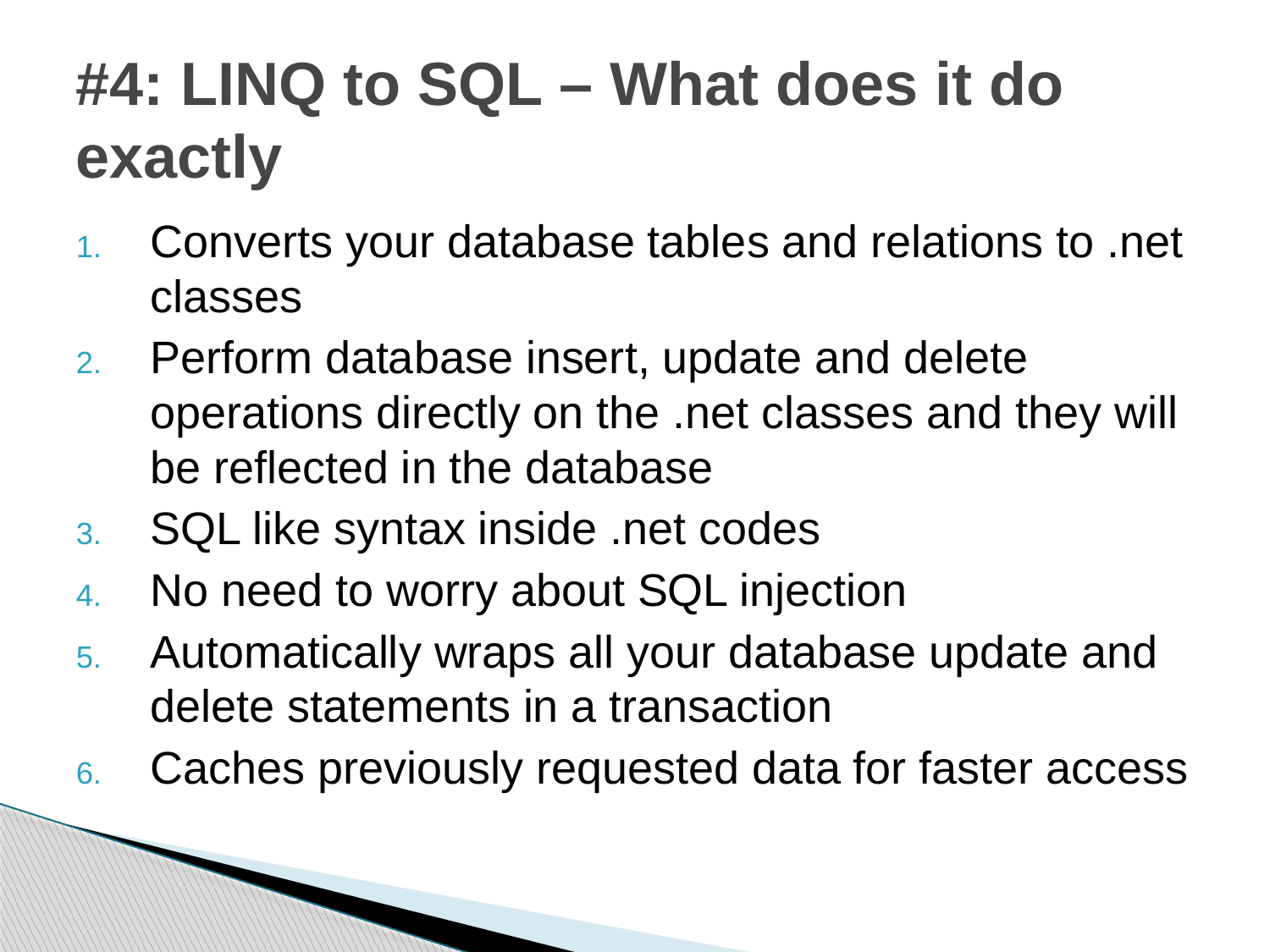

# #4: LINQ to SQL – What does it do exactly
Converts your database tables and relations to .net classes
Perform database insert, update and delete operations directly on the .net classes and they will be reflected in the database
SQL like syntax inside .net codes
No need to worry about SQL injection
Automatically wraps all your database update and delete statements in a transaction
Caches previously requested data for faster access